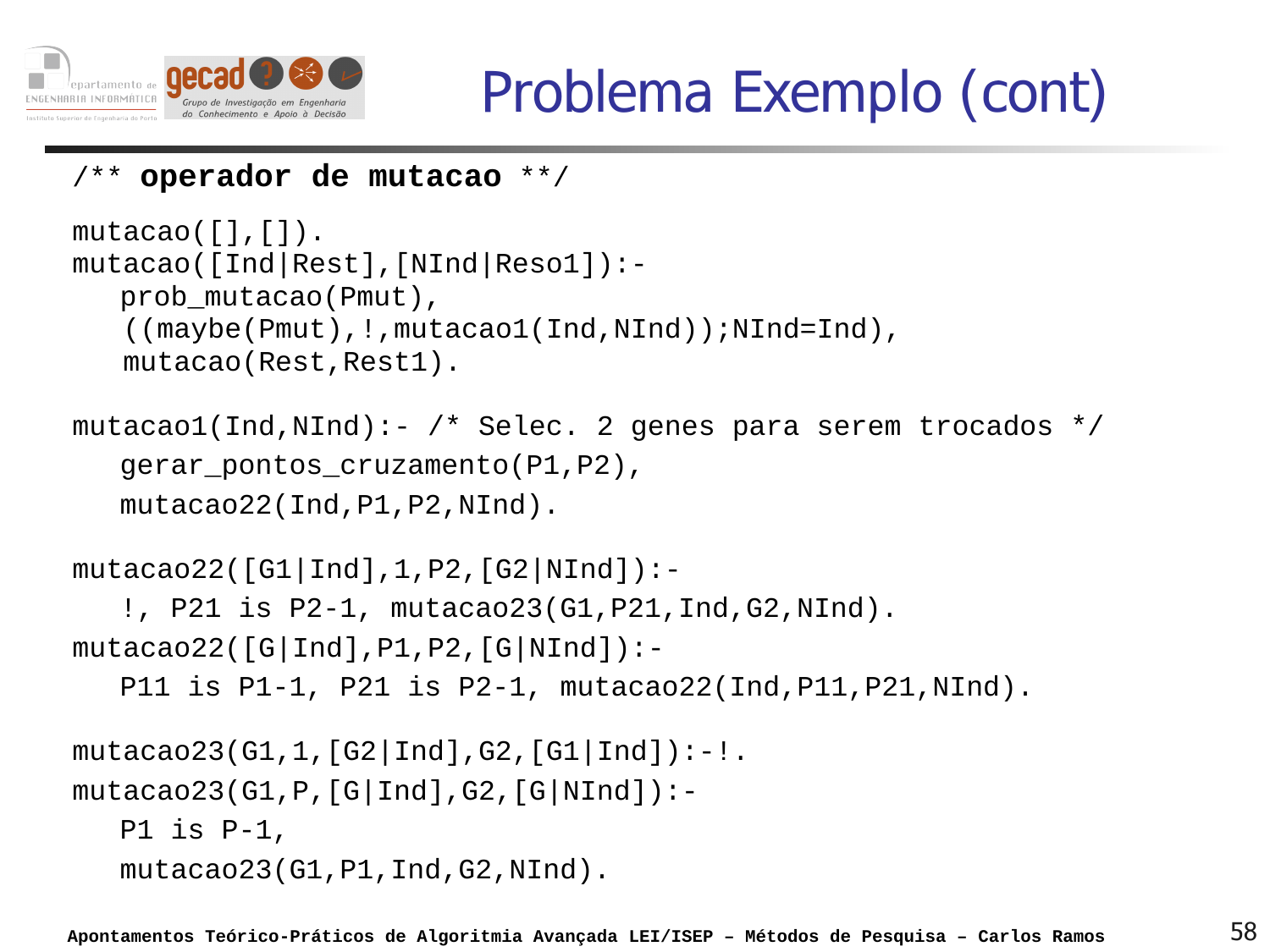

# Problema Exemplo (cont)
/** operador de mutacao **/

mutacao([],[]).
mutacao([Ind|Rest],[NInd|Reso1]):-
	prob_mutacao(Pmut),
   ((maybe(Pmut),!,mutacao1(Ind,NInd));NInd=Ind),
   mutacao(Rest,Rest1).

mutacao1(Ind,NInd):- /* Selec. 2 genes para serem trocados */
	gerar_pontos_cruzamento(P1,P2),
	mutacao22(Ind,P1,P2,NInd).

mutacao22([G1|Ind],1,P2,[G2|NInd]):-
	!, P21 is P2-1, mutacao23(G1,P21,Ind,G2,NInd).
mutacao22([G|Ind],P1,P2,[G|NInd]):-
	P11 is P1-1, P21 is P2-1, mutacao22(Ind,P11,P21,NInd).

mutacao23(G1,1,[G2|Ind],G2,[G1|Ind]):-!.
mutacao23(G1,P,[G|Ind],G2,[G|NInd]):-
	P1 is P-1,
	mutacao23(G1,P1,Ind,G2,NInd).

58